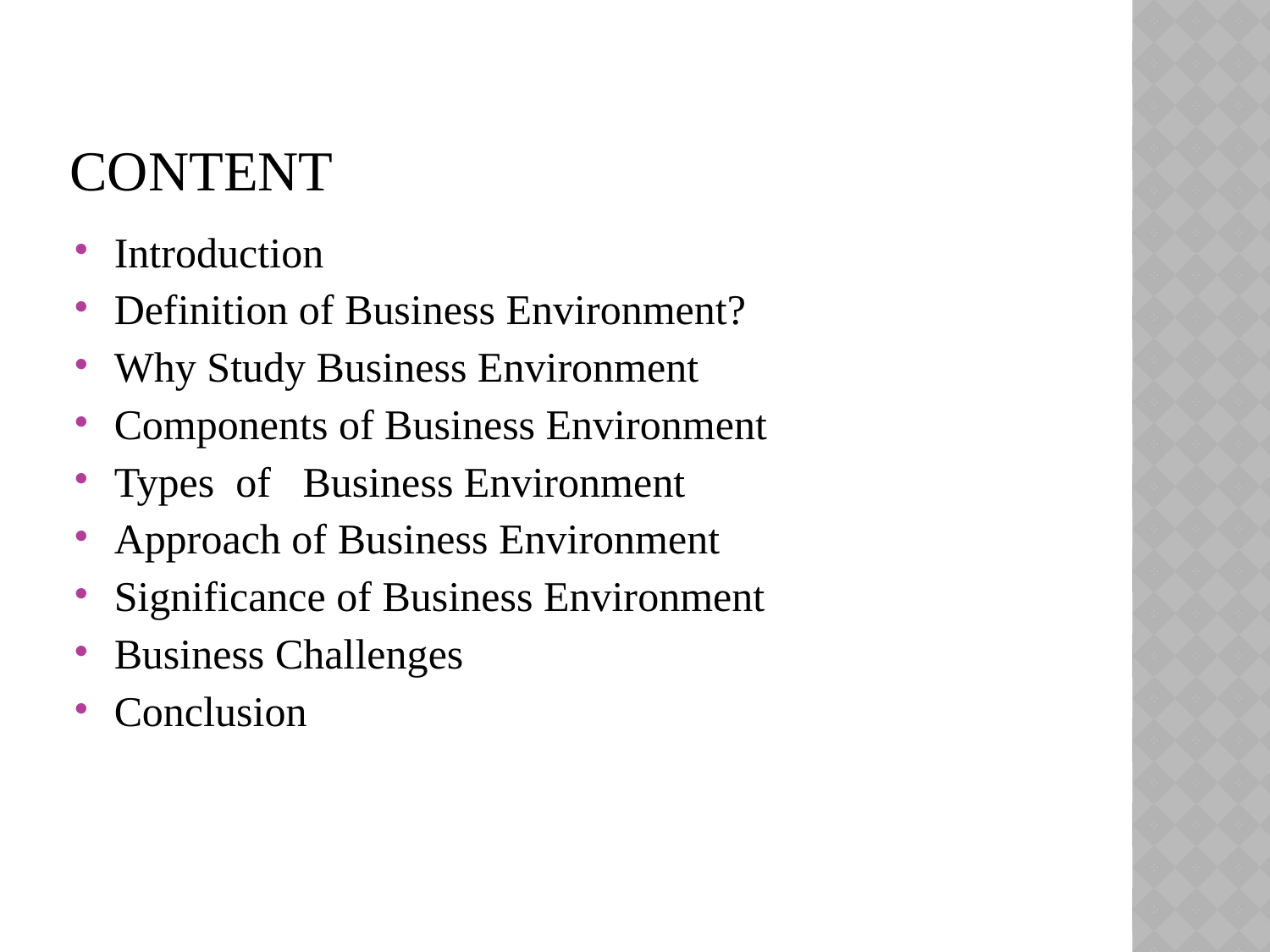

# Content
Introduction
Definition of Business Environment?
Why Study Business Environment
Components of Business Environment
Types  of   Business Environment
Approach of Business Environment
Significance of Business Environment
Business Challenges
Conclusion